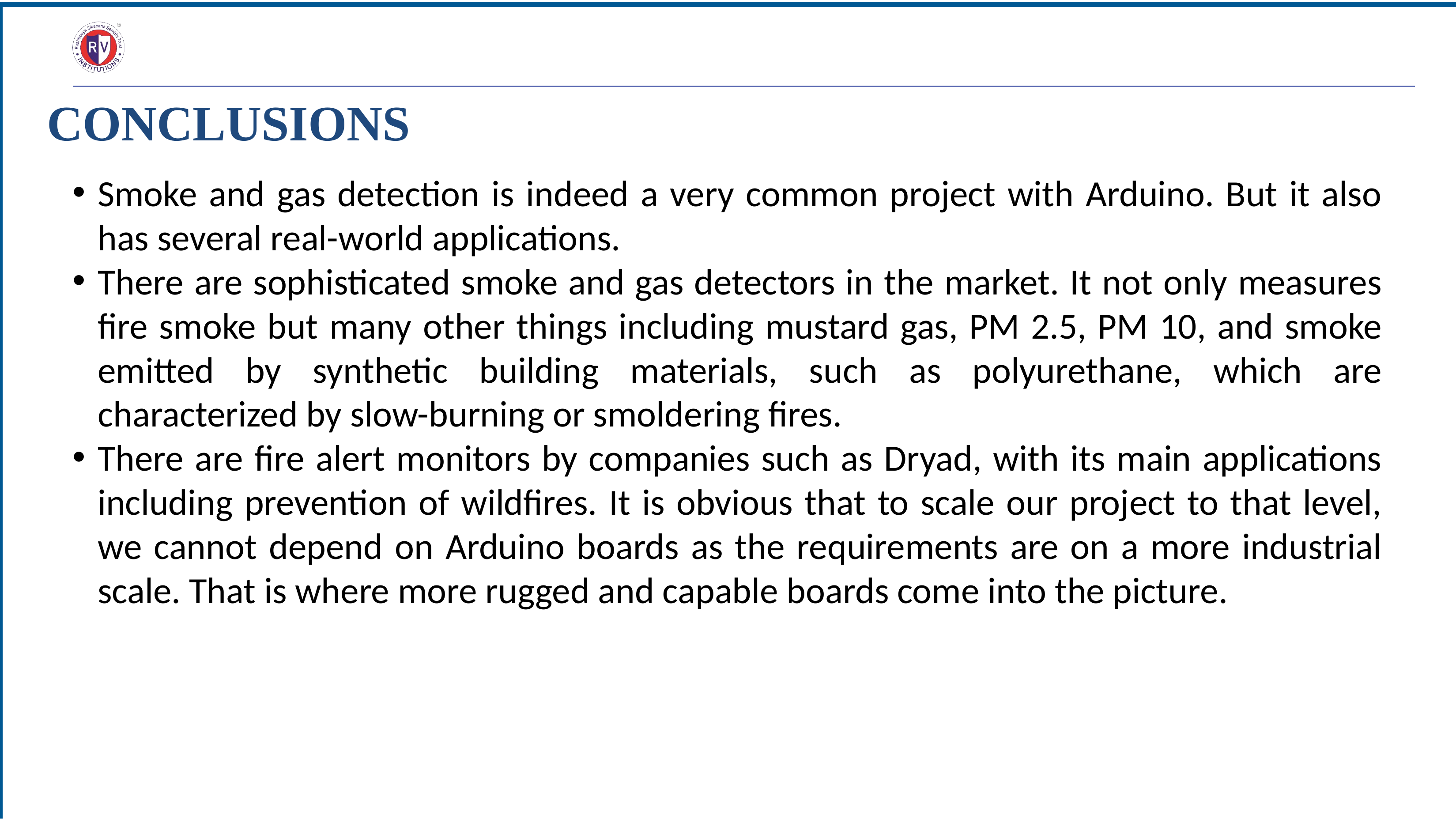

# CONCLUSIONS
Smoke and gas detection is indeed a very common project with Arduino. But it also has several real-world applications.
There are sophisticated smoke and gas detectors in the market. It not only measures fire smoke but many other things including mustard gas, PM 2.5, PM 10, and smoke emitted by synthetic building materials, such as polyurethane, which are characterized by slow-burning or smoldering fires.
There are fire alert monitors by companies such as Dryad, with its main applications including prevention of wildfires. It is obvious that to scale our project to that level, we cannot depend on Arduino boards as the requirements are on a more industrial scale. That is where more rugged and capable boards come into the picture.